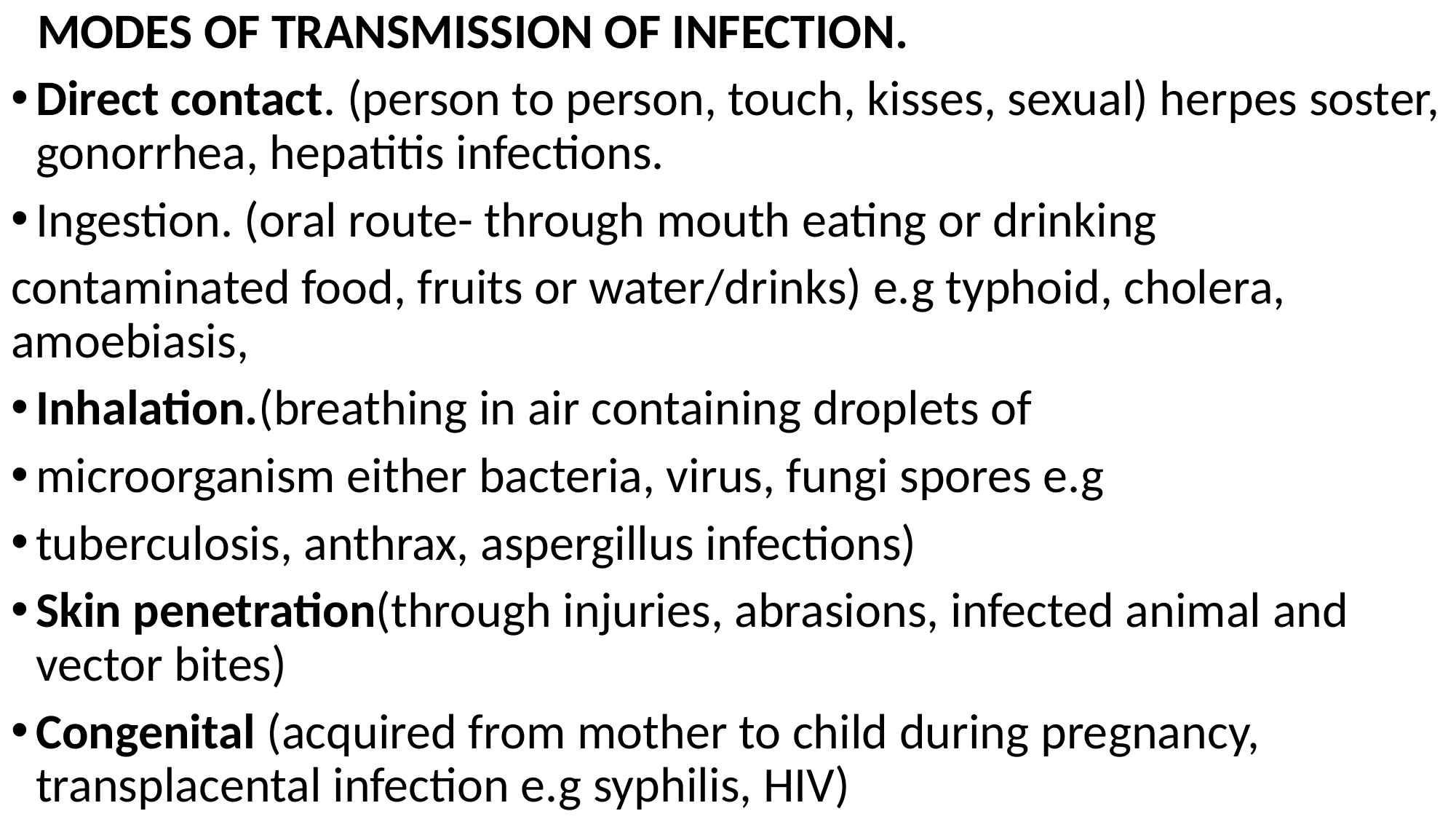

MODES OF TRANSMISSION OF INFECTION.
Direct contact. (person to person, touch, kisses, sexual) herpes soster, gonorrhea, hepatitis infections.
Ingestion. (oral route- through mouth eating or drinking
contaminated food, fruits or water/drinks) e.g typhoid, cholera, amoebiasis,
Inhalation.(breathing in air containing droplets of
microorganism either bacteria, virus, fungi spores e.g
tuberculosis, anthrax, aspergillus infections)
Skin penetration(through injuries, abrasions, infected animal and vector bites)
Congenital (acquired from mother to child during pregnancy, transplacental infection e.g syphilis, HIV)